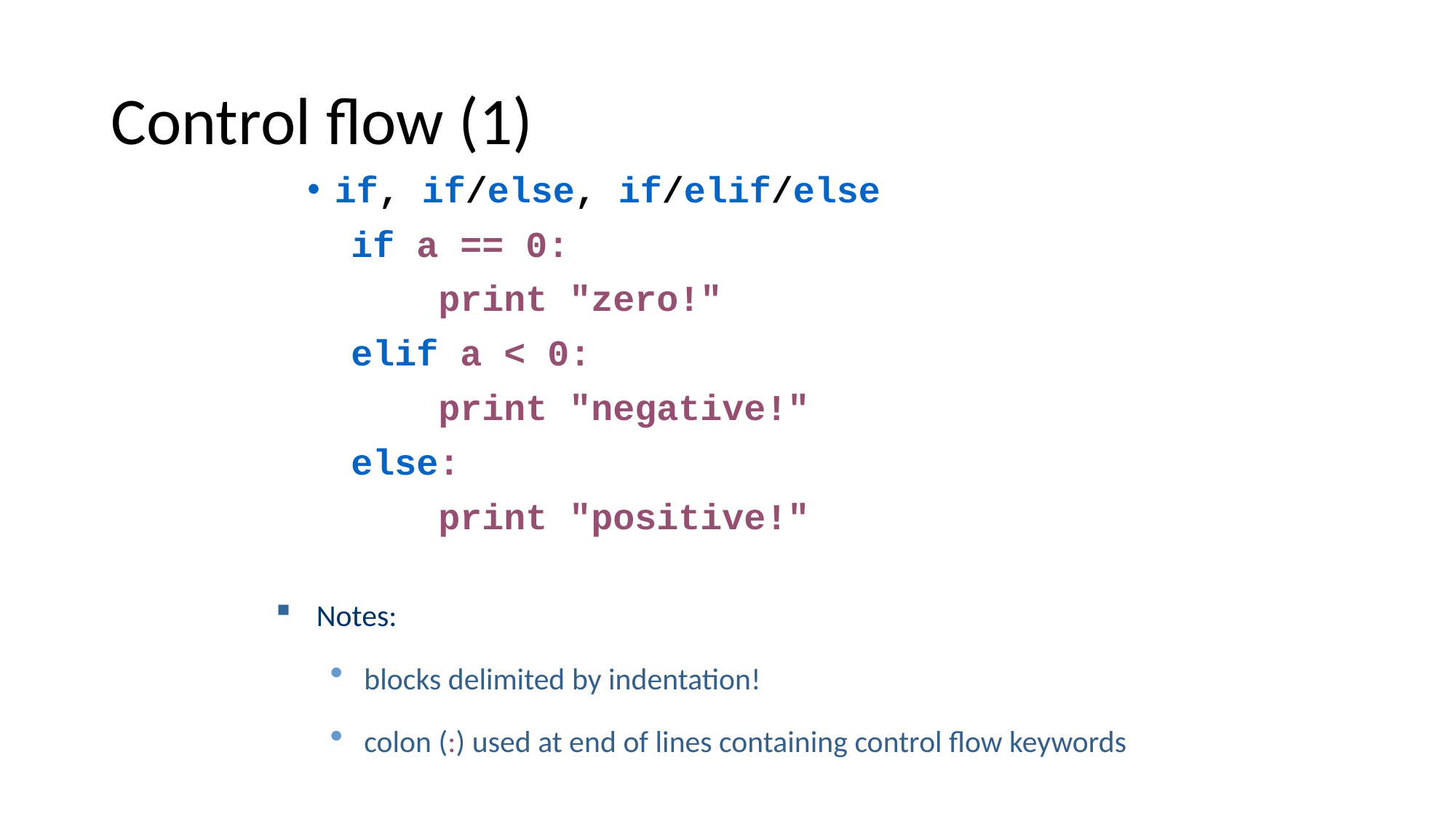

# Control flow (1)
if, if/else, if/elif/else
  if a == 0:
      print "zero!"
  elif a < 0:
      print "negative!"
  else:
      print "positive!"
Notes:
blocks delimited by indentation!
colon (:) used at end of lines containing control flow keywords